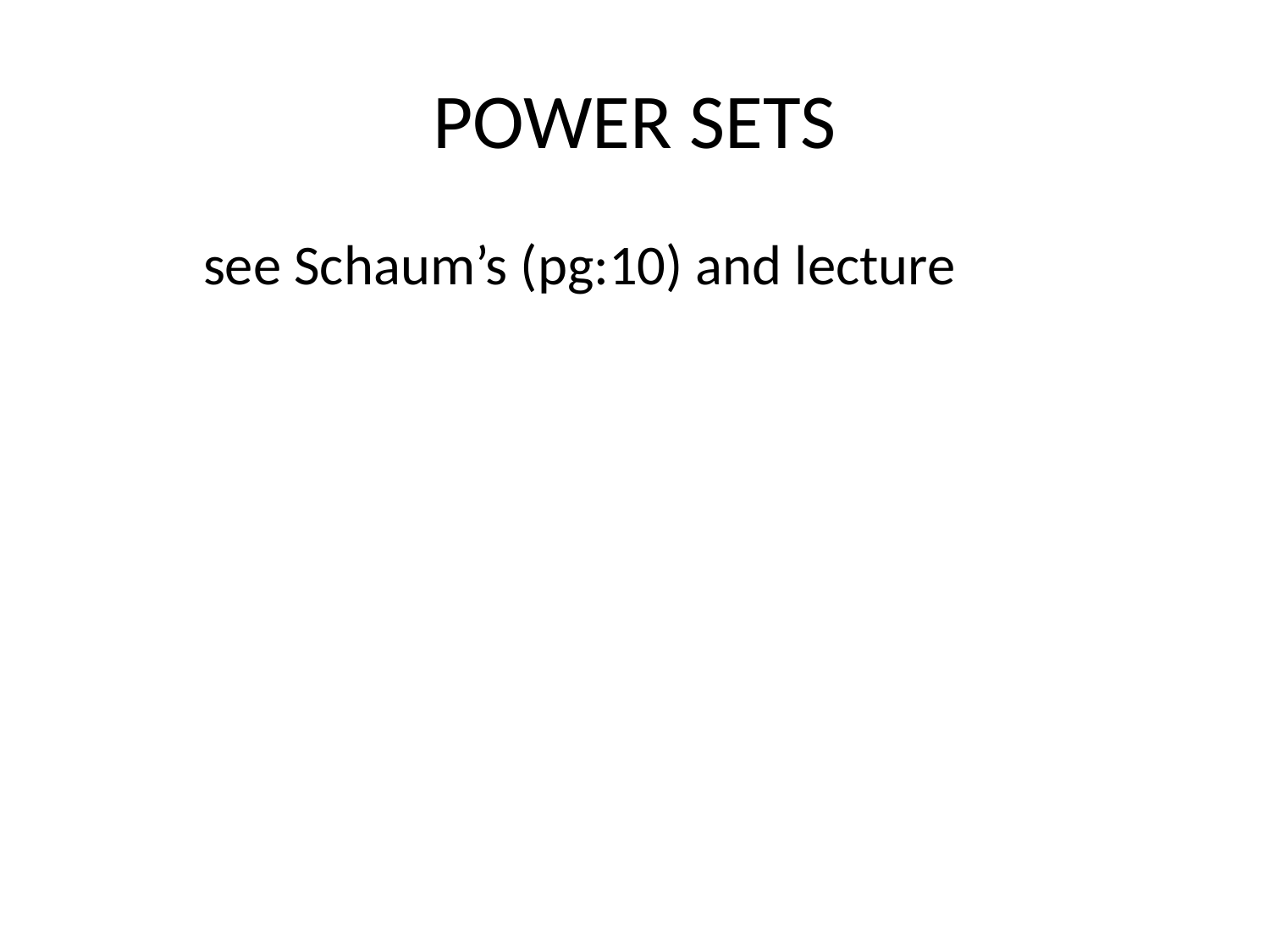

# POWER SETS
	see Schaum’s (pg:10) and lecture